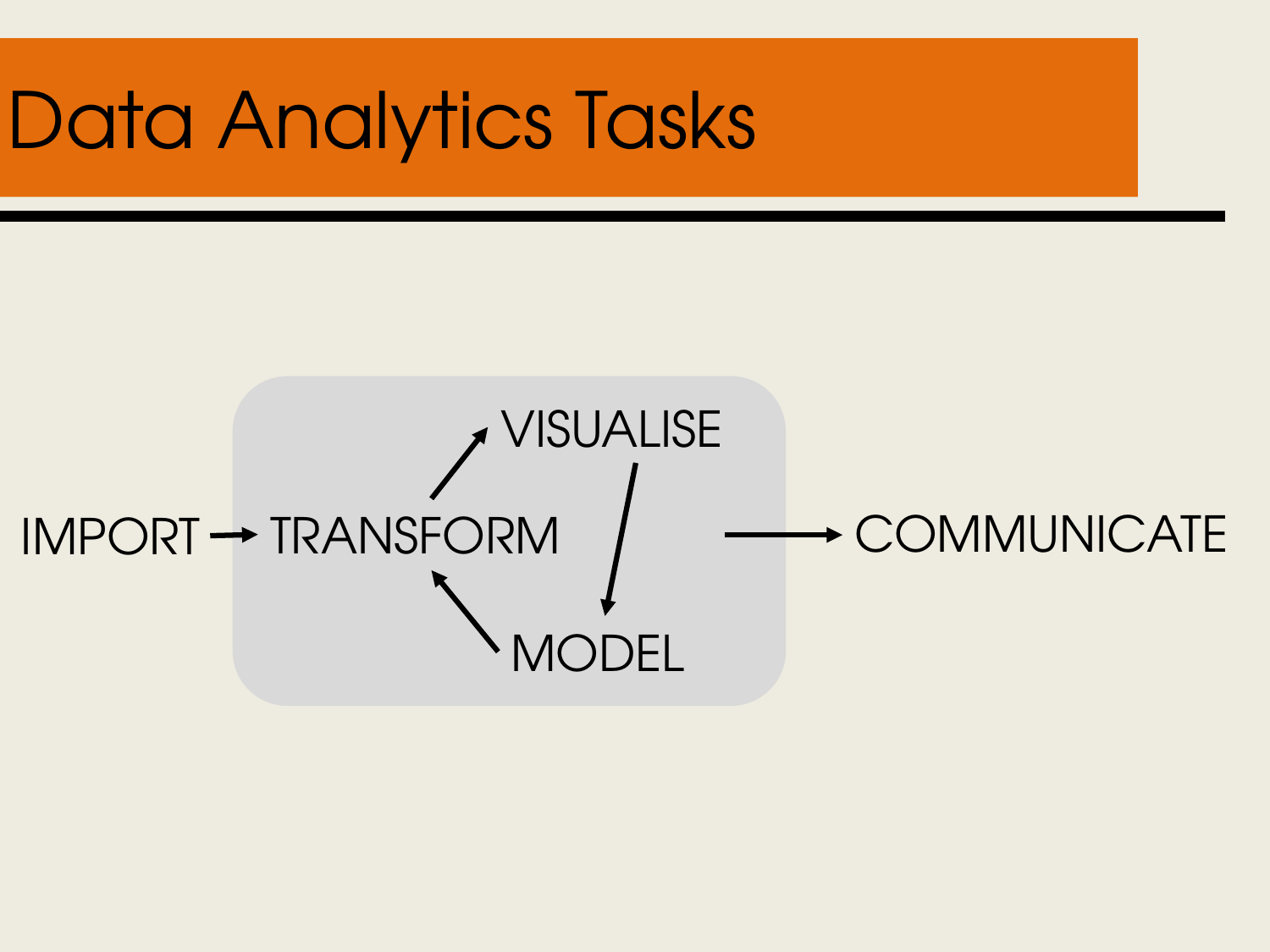

# Data Analytics Tasks

VISUALISE
COMMUNICATE
TRANSFORM
IMPORT
MODEL